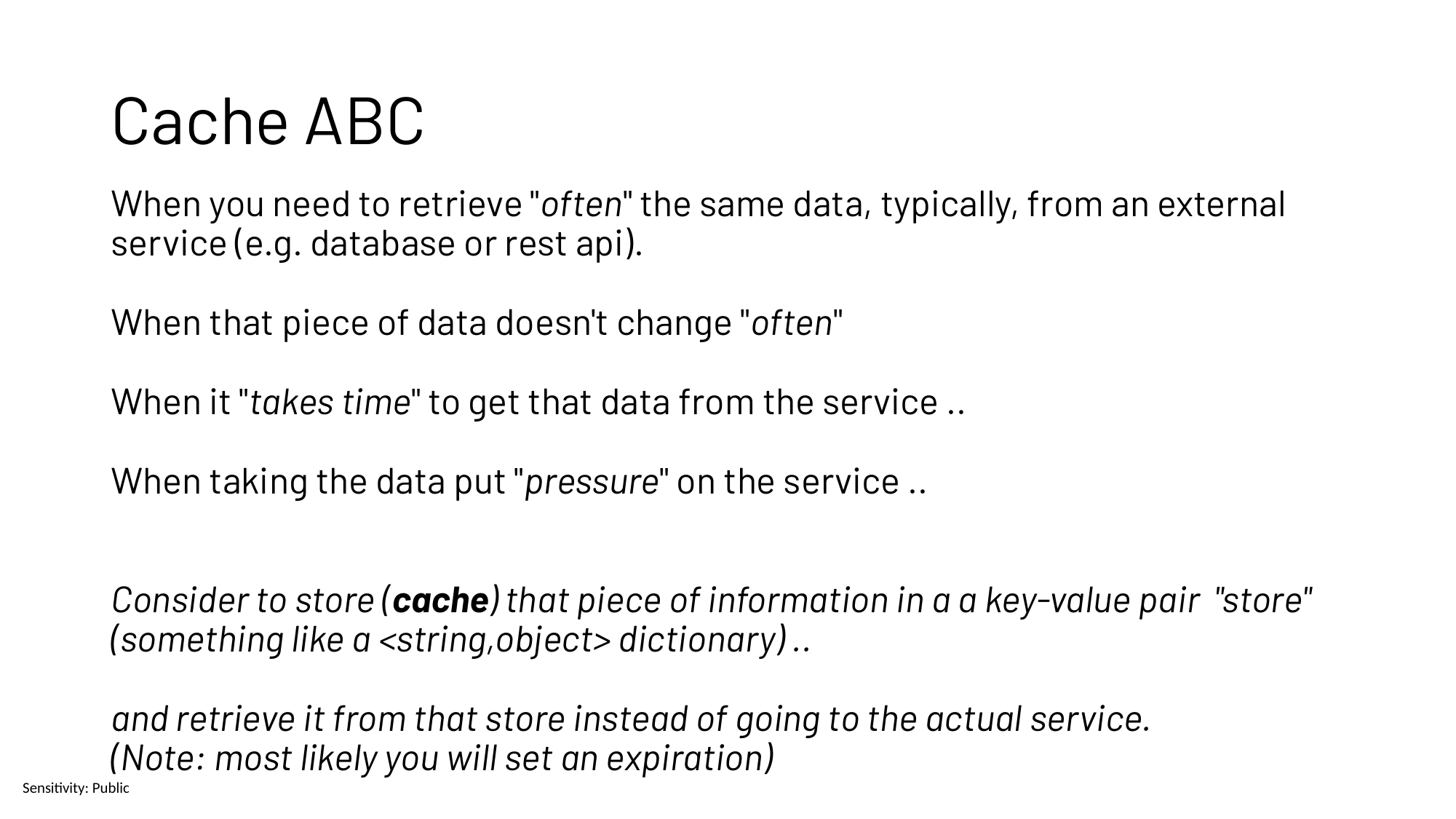

# Cache ABC
When you need to retrieve "often" the same data, typically, from an external service (e.g. database or rest api).
When that piece of data doesn't change "often"
When it "takes time" to get that data from the service ..
When taking the data put "pressure" on the service ..
Consider to store (cache) that piece of information in a a key-value pair  "store" (something like a <string,object> dictionary) ..
and retrieve it from that store instead of going to the actual service.
(Note: most likely you will set an expiration)